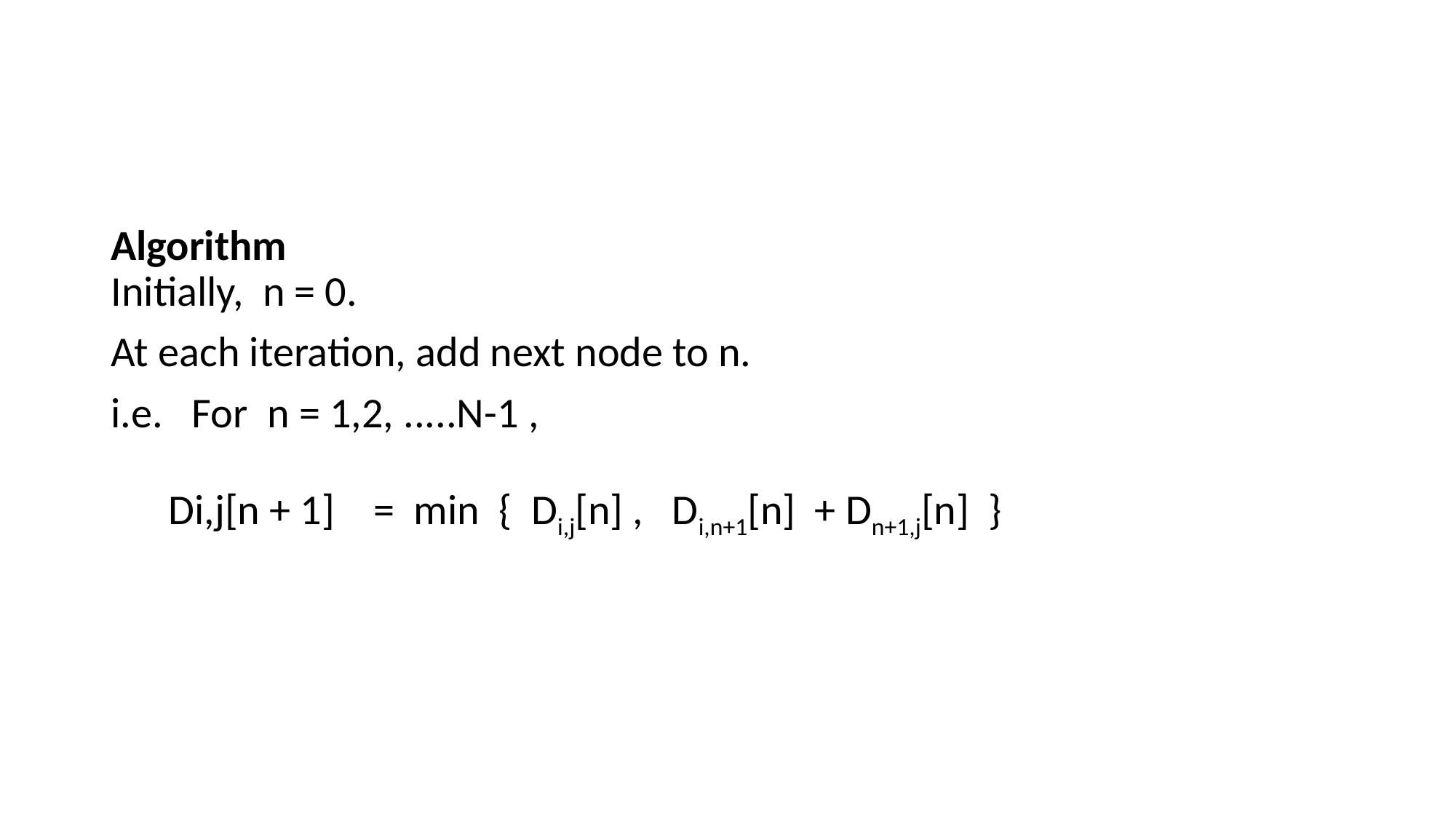

#
Algorithm
Initially,  n = 0.
At each iteration, add next node to n.
i.e.   For  n = 1,2, .....N-1 , 
      Di,j[n + 1]    =  min  {  Di,j[n] ,   Di,n+1[n]  + Dn+1,j[n]  }